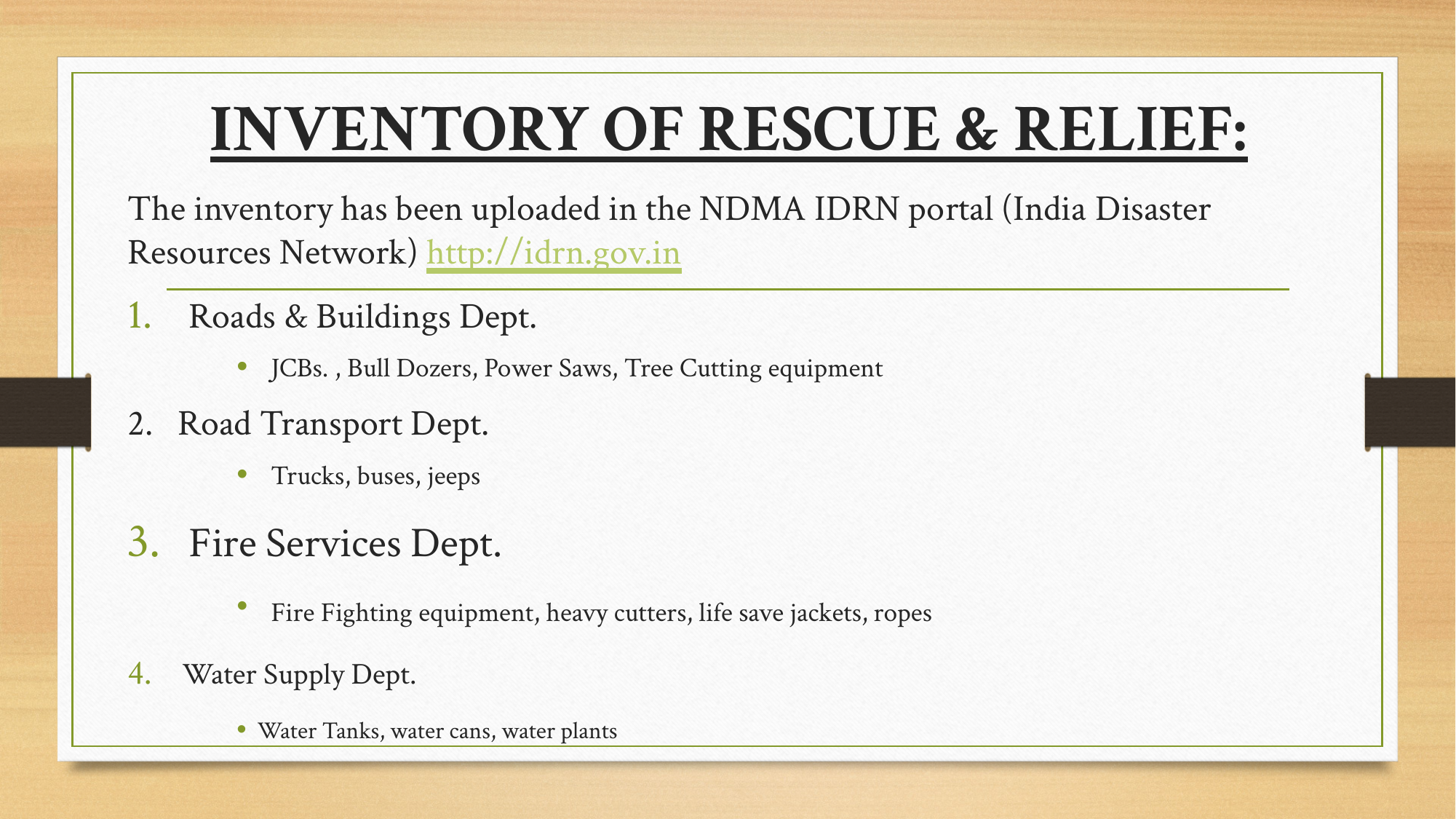

# INVENTORY OF RESCUE & RELIEF:
The inventory has been uploaded in the NDMA IDRN portal (India Disaster Resources Network) http://idrn.gov.in
Roads & Buildings Dept.
JCBs. , Bull Dozers, Power Saws, Tree Cutting equipment
2.   Road Transport Dept.
Trucks, buses, jeeps
Fire Services Dept.
Fire Fighting equipment, heavy cutters, life save jackets, ropes
Water Supply Dept.
Water Tanks, water cans, water plants